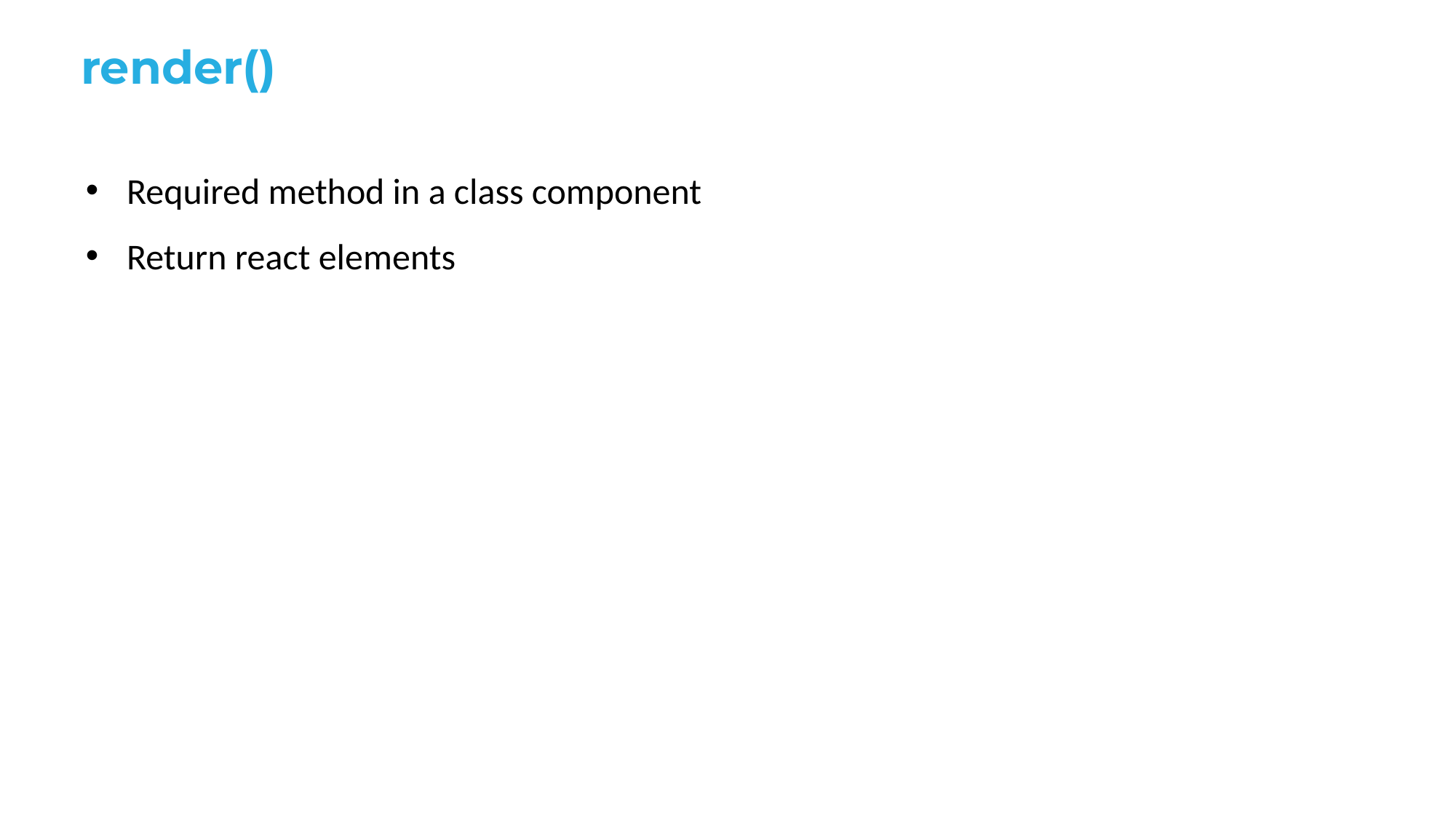

render()
Required method in a class component
Return react elements